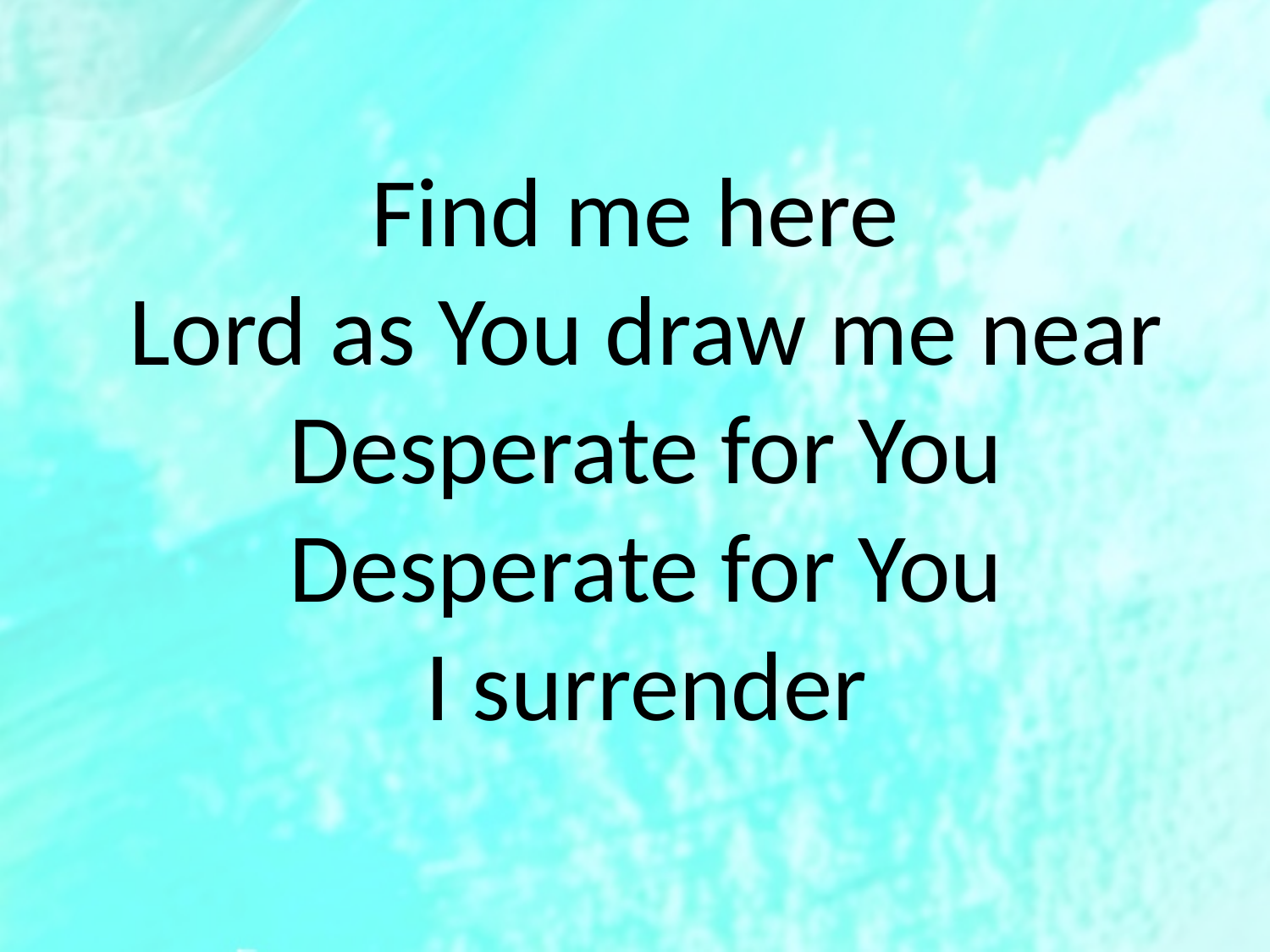

Find me here
 Lord as You draw me near
 Desperate for You
 Desperate for You
 I surrender